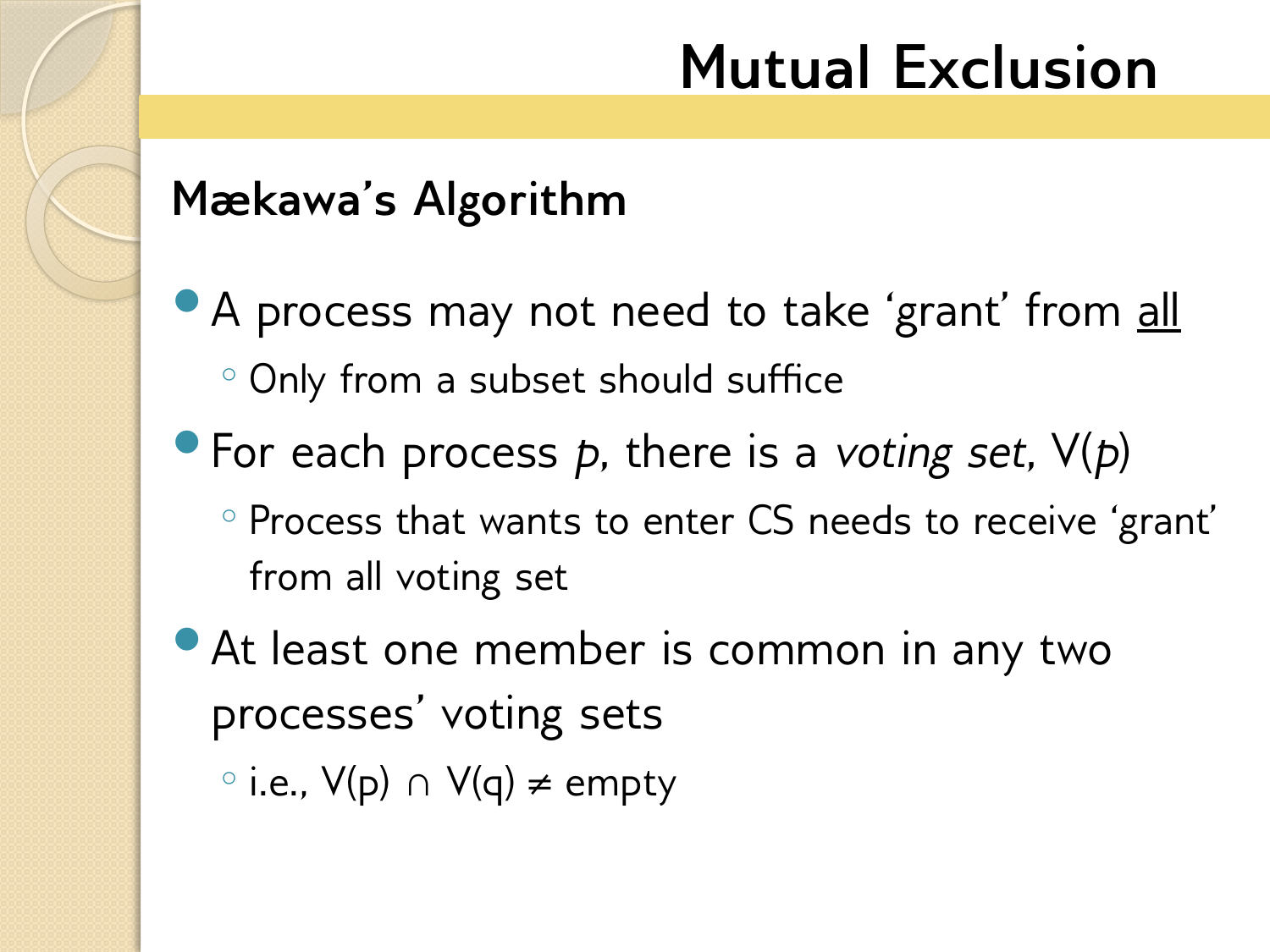

Mutual Exclusion

Maekawa’s Algorithm
A process may not need to take ‘grant’ from all
Only from a subset should suffice
For each process p, there is a voting set, V(p)
Process that wants to enter CS needs to receive ‘grant’ from all voting set
At least one member is common in any two processes’ voting sets
i.e., V(p) ∩ V(q) ≠ empty